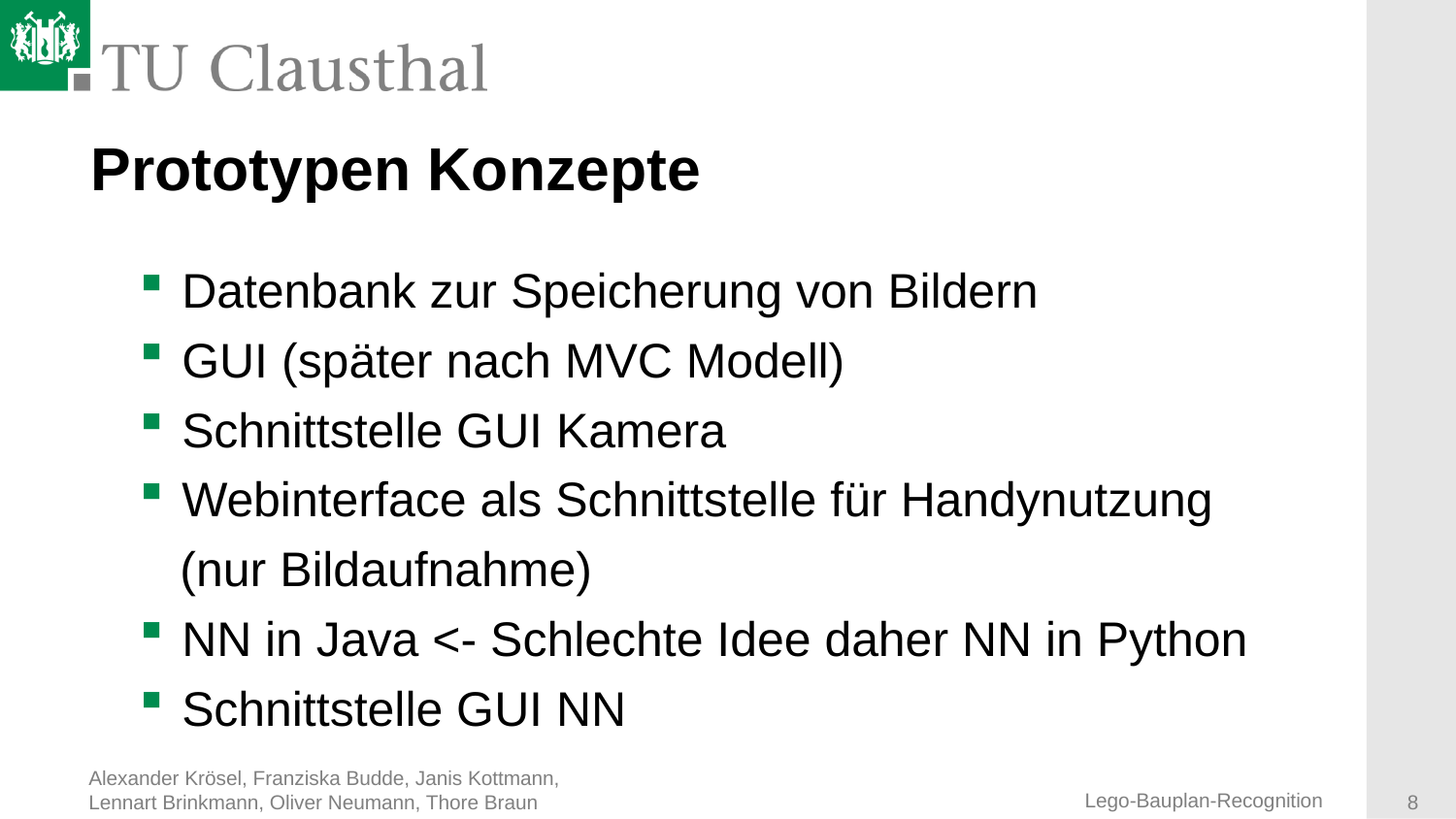

Prototypen Konzepte

Datenbank zur Speicherung von Bildern
GUI (später nach MVC Modell)
Schnittstelle GUI Kamera
Webinterface als Schnittstelle für Handynutzung
   (nur Bildaufnahme)
NN in Java <- Schlechte Idee daher NN in Python
Schnittstelle GUI NN